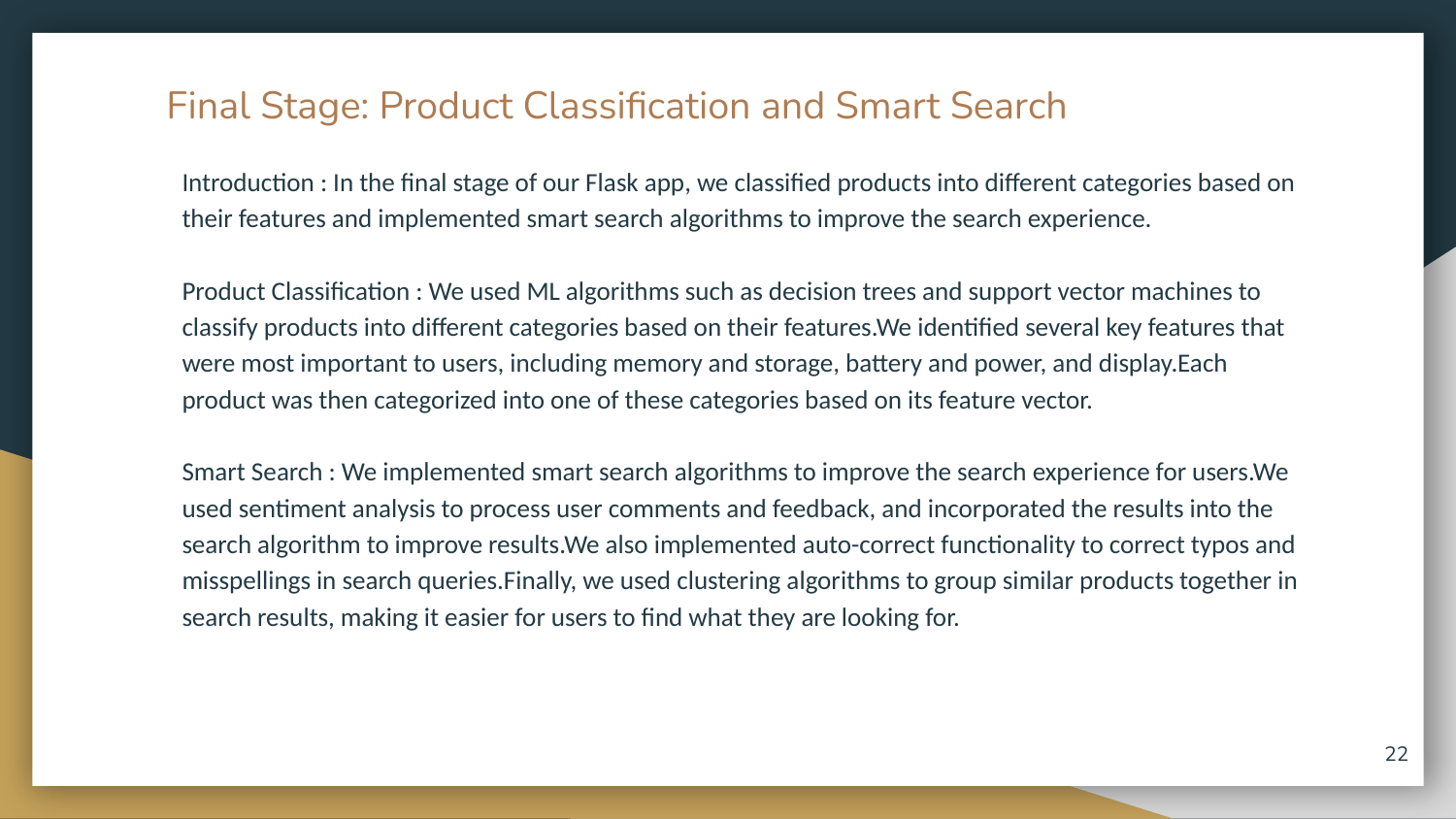

# Final Stage: Product Classification and Smart Search
Introduction : In the final stage of our Flask app, we classified products into different categories based on their features and implemented smart search algorithms to improve the search experience.

Product Classification : We used ML algorithms such as decision trees and support vector machines to classify products into different categories based on their features.We identified several key features that were most important to users, including memory and storage, battery and power, and display.Each product was then categorized into one of these categories based on its feature vector.

Smart Search : We implemented smart search algorithms to improve the search experience for users.We used sentiment analysis to process user comments and feedback, and incorporated the results into the search algorithm to improve results.We also implemented auto-correct functionality to correct typos and misspellings in search queries.Finally, we used clustering algorithms to group similar products together in search results, making it easier for users to find what they are looking for.

22